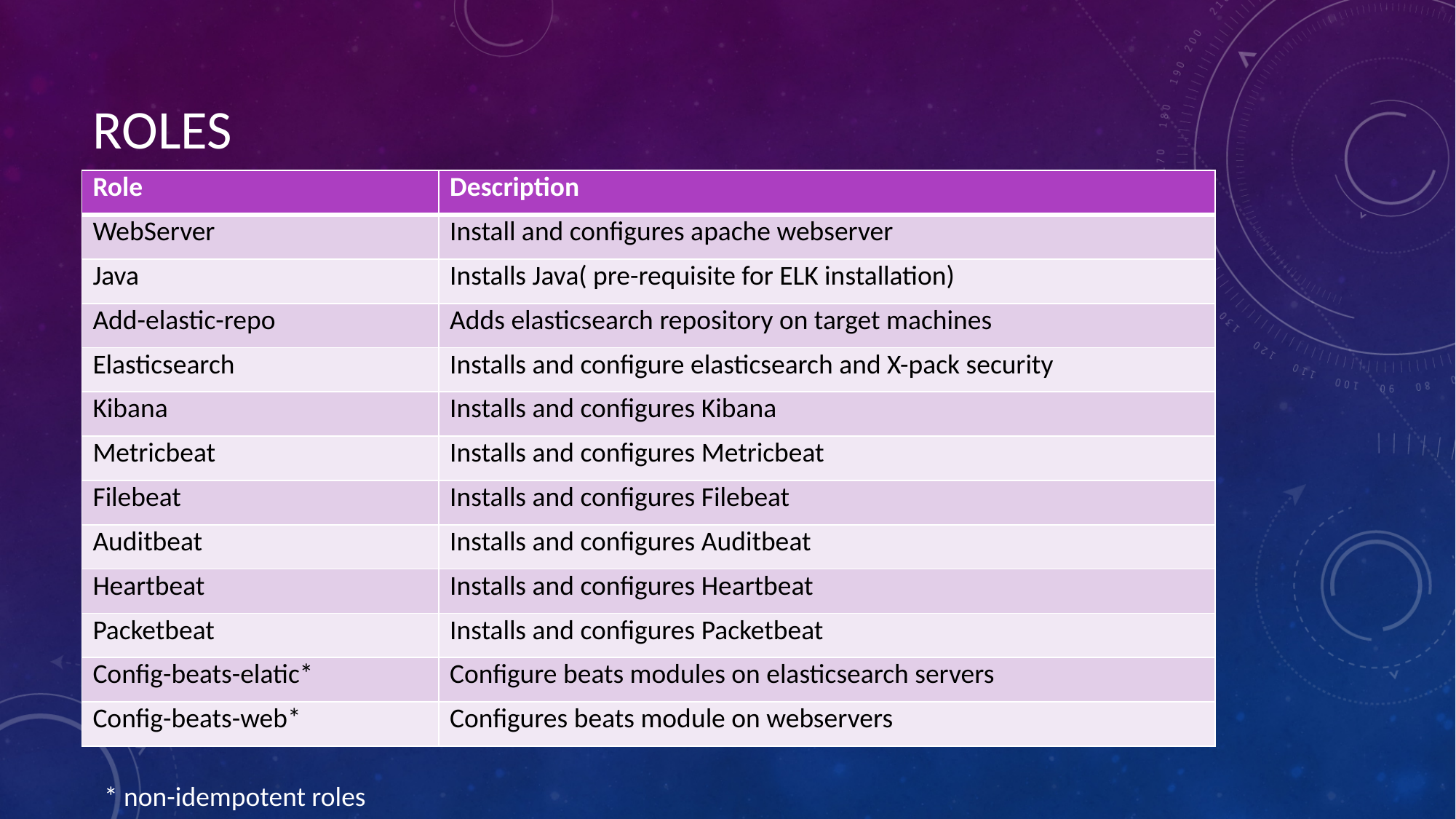

# ROles
| Role | Description |
| --- | --- |
| WebServer | Install and configures apache webserver |
| Java | Installs Java( pre-requisite for ELK installation) |
| Add-elastic-repo | Adds elasticsearch repository on target machines |
| Elasticsearch | Installs and configure elasticsearch and X-pack security |
| Kibana | Installs and configures Kibana |
| Metricbeat | Installs and configures Metricbeat |
| Filebeat | Installs and configures Filebeat |
| Auditbeat | Installs and configures Auditbeat |
| Heartbeat | Installs and configures Heartbeat |
| Packetbeat | Installs and configures Packetbeat |
| Config-beats-elatic\* | Configure beats modules on elasticsearch servers |
| Config-beats-web\* | Configures beats module on webservers |
* non-idempotent roles